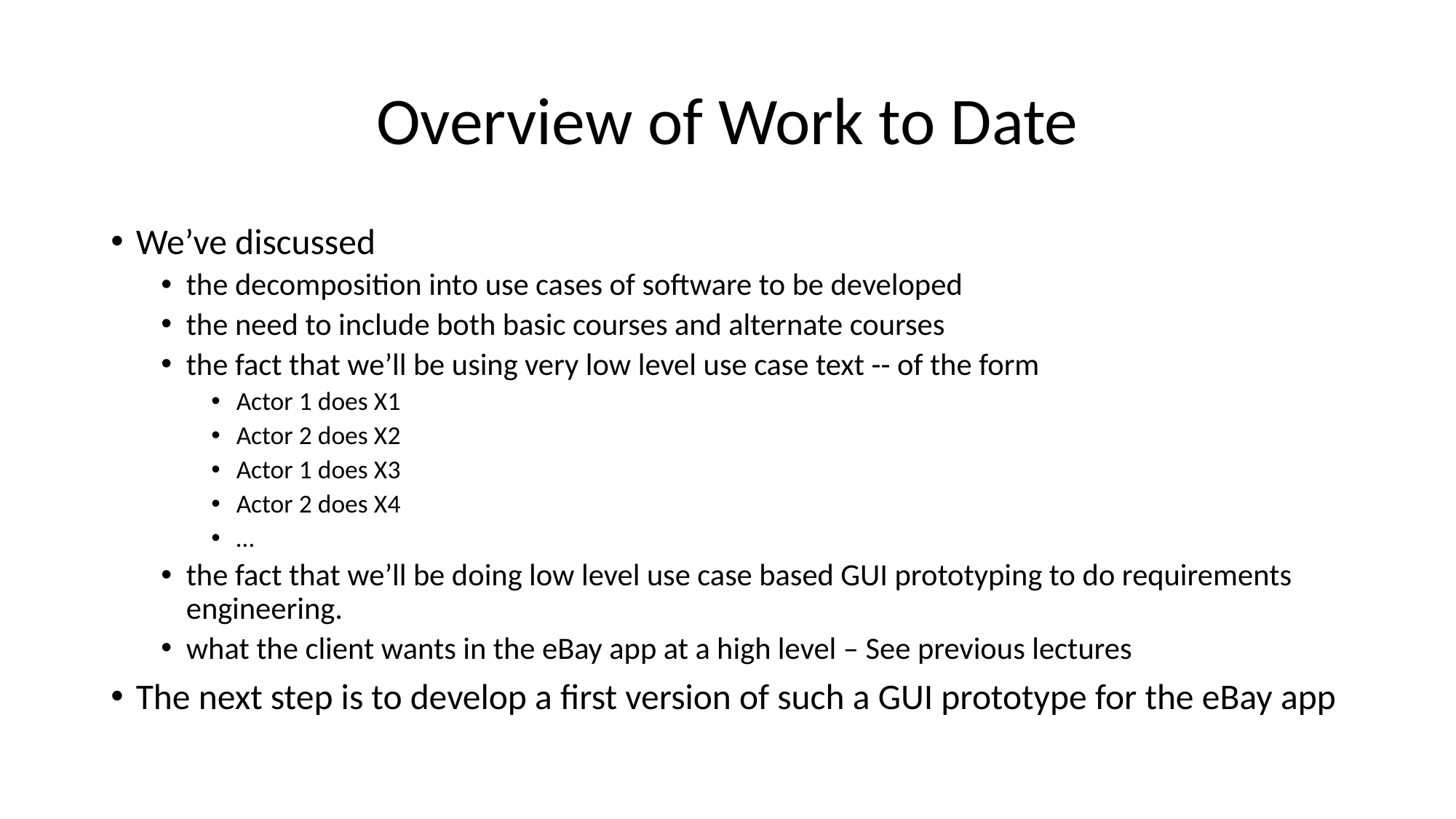

# Overview of Work to Date
We’ve discussed
the decomposition into use cases of software to be developed
the need to include both basic courses and alternate courses
the fact that we’ll be using very low level use case text -- of the form
Actor 1 does X1
Actor 2 does X2
Actor 1 does X3
Actor 2 does X4
…
the fact that we’ll be doing low level use case based GUI prototyping to do requirements engineering.
what the client wants in the eBay app at a high level – See previous lectures
The next step is to develop a first version of such a GUI prototype for the eBay app